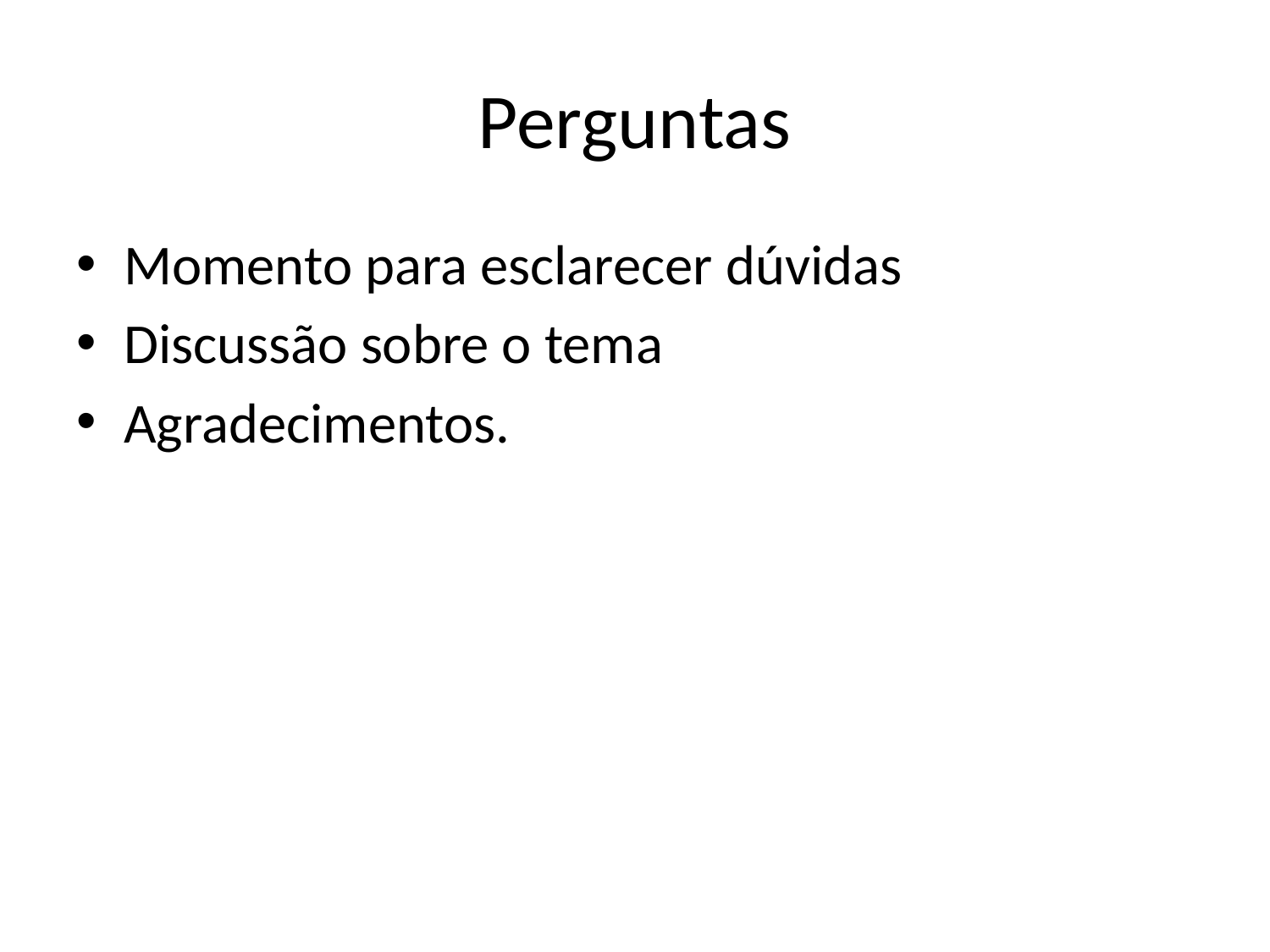

# Perguntas
Momento para esclarecer dúvidas
Discussão sobre o tema
Agradecimentos.